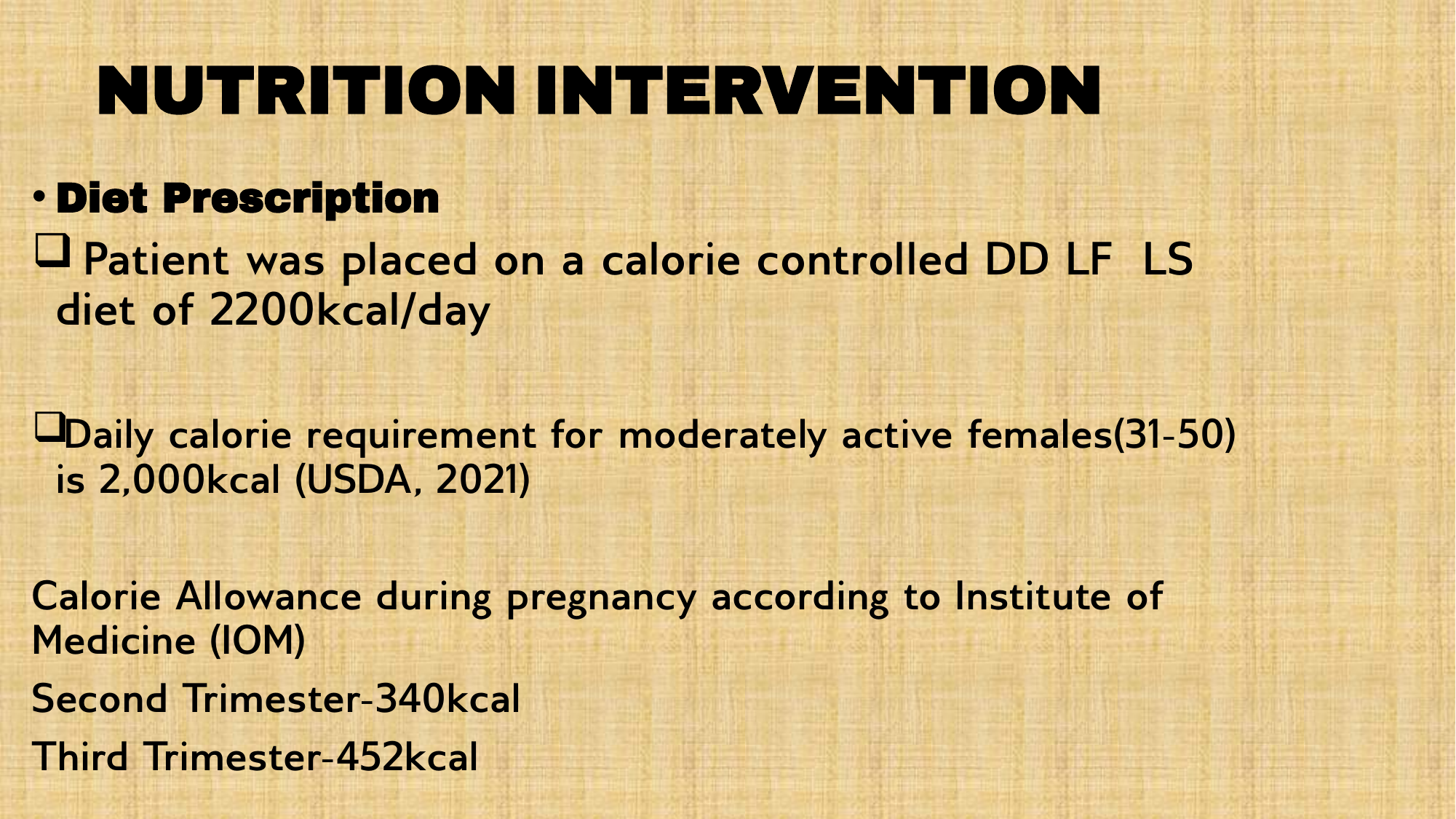

# NUTRITION INTERVENTION
Diet Prescription
 Patient was placed on a calorie controlled DD LF  LS diet of 2200kcal/day

Daily calorie requirement for moderately active females(31-50) is 2,000kcal (USDA, 2021)

Calorie Allowance during pregnancy according to Institute of Medicine (IOM)
Second Trimester-340kcal
Third Trimester-452kcal